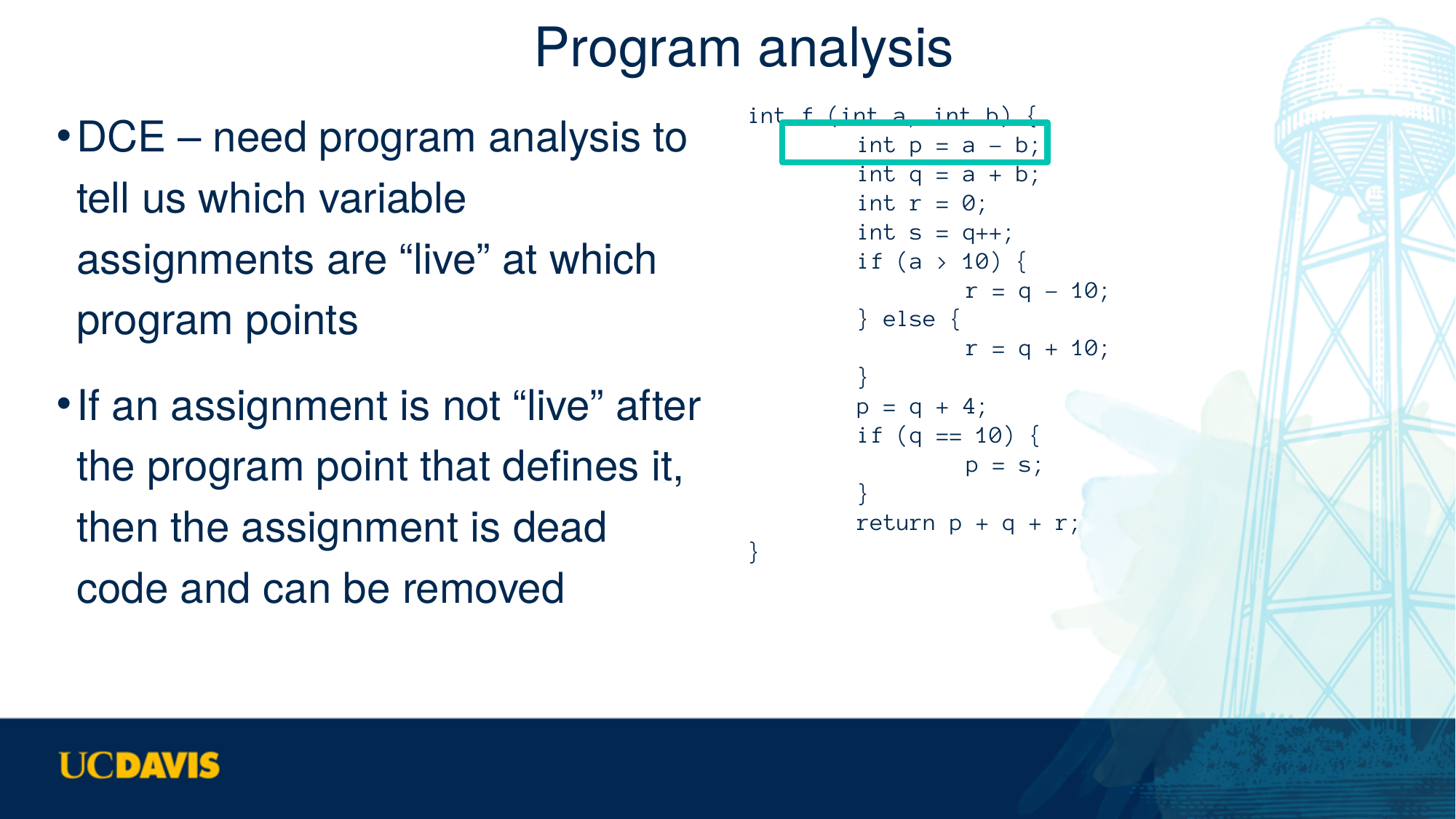

# Program analysis
DCE – need program analysis to tell us which variable assignments are “live” at which program points
If an assignment is not “live” after the program point that defines it, then the assignment is dead code and can be removed

int f (int a, int b) {
	int p = a – b;
	int q = a + b;
	int r = 0;
	int s = q++;
	if (a > 10) {
		r = q – 10;
	} else {
		r = q + 10;
	}
	p = q + 4;
	if (q == 10) {
		p = s;
	}
	return p + q + r;
}